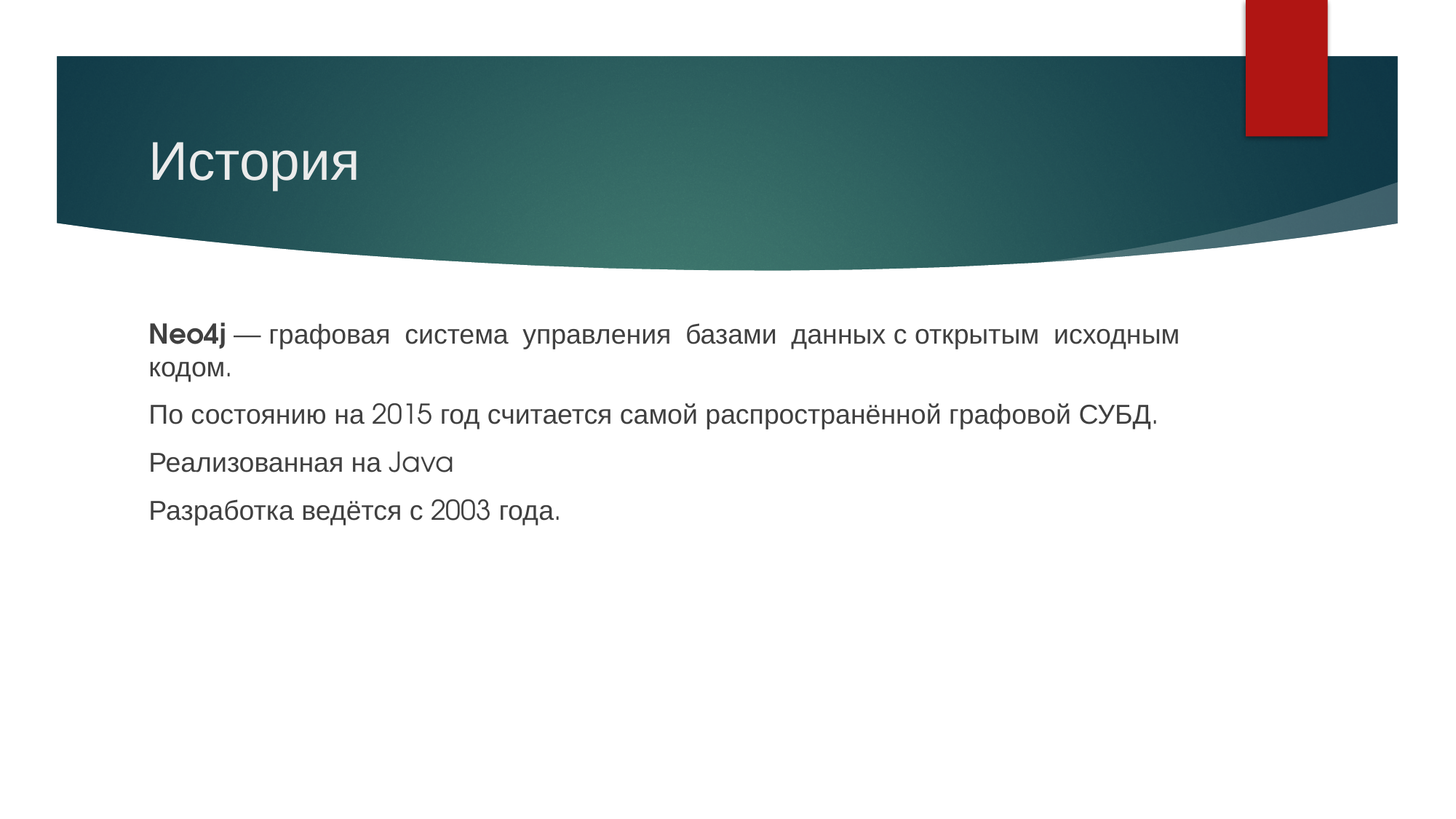

# История
Neo4j — графовая система управления базами данных с открытым исходным кодом.
По состоянию на 2015 год считается самой распространённой графовой СУБД.
Реализованная на Java
Разработка ведётся с 2003 года.